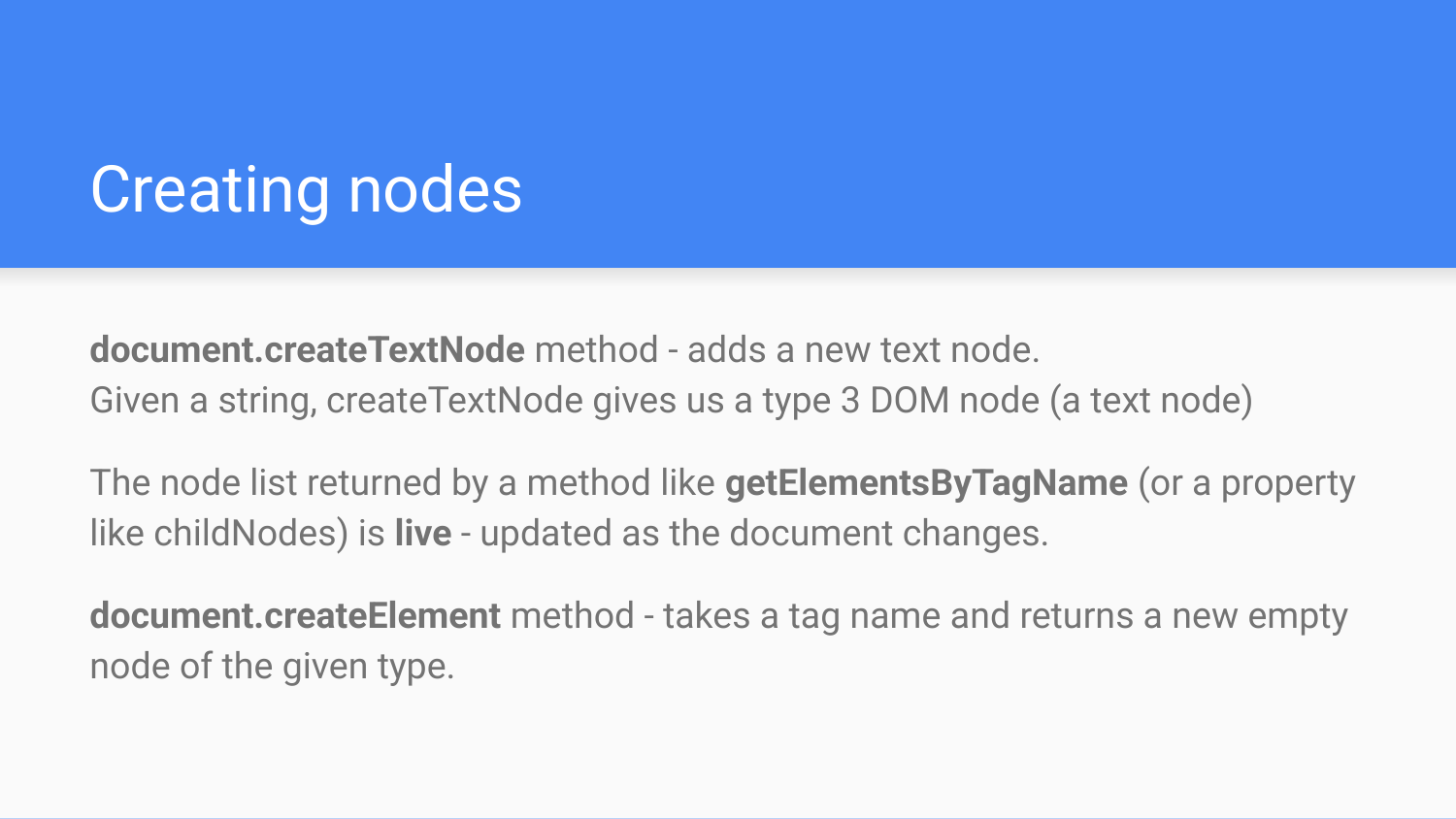

# Creating nodes
document.createTextNode method - adds a new text node.
Given a string, createTextNode gives us a type 3 DOM node (a text node)
The node list returned by a method like getElementsByTagName (or a property like childNodes) is live - updated as the document changes.
document.createElement method - takes a tag name and returns a new empty node of the given type.